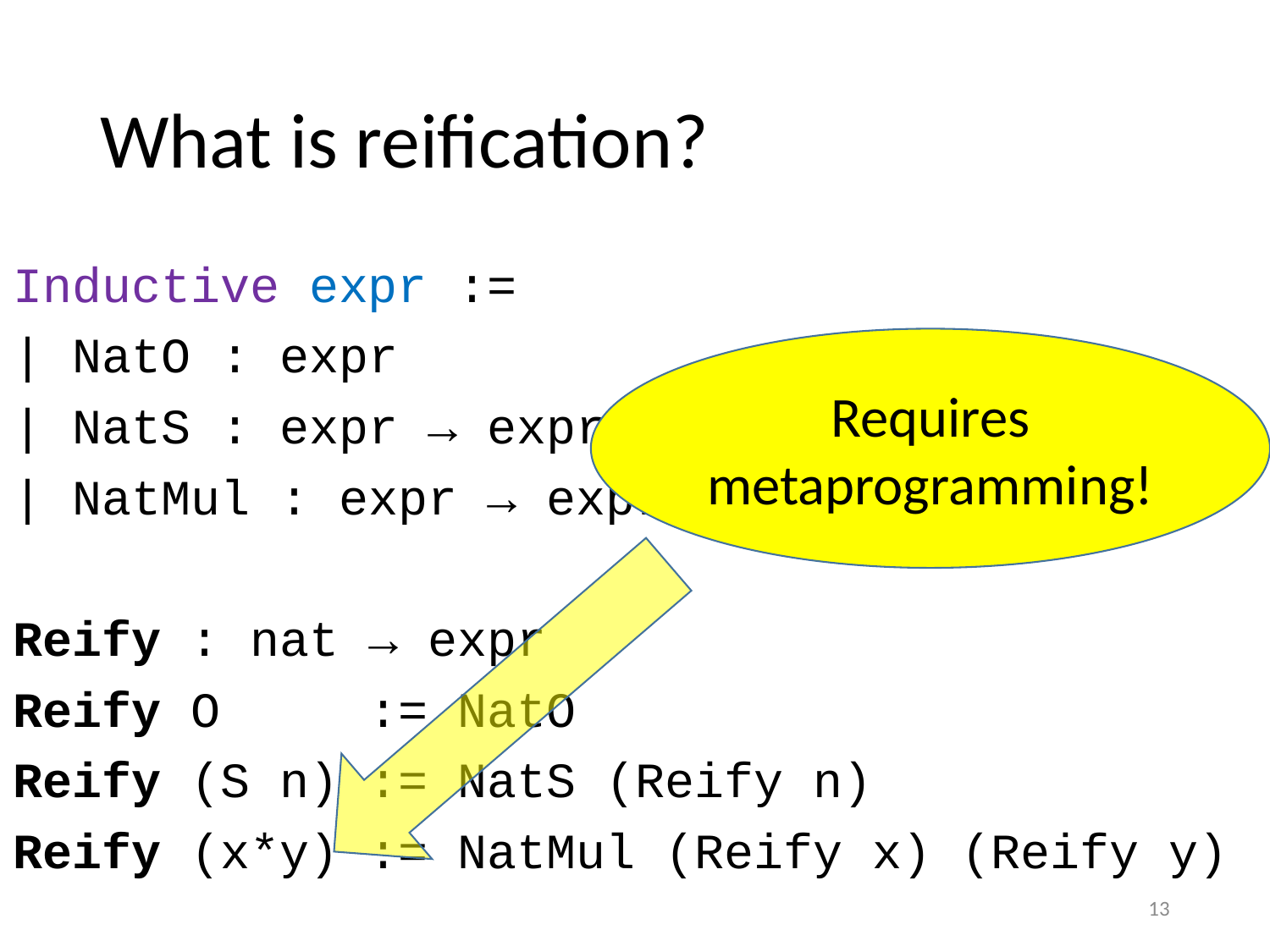

# What is reification?
Inductive expr :=
| NatO : expr
| NatS : expr → expr
| NatMul : expr → expr → expr.

Reify : nat → expr
Reify O     := NatO
Reify (S n) := NatS (Reify n)
Reify (x*y) := NatMul (Reify x) (Reify y)

Requires metaprogramming!

13